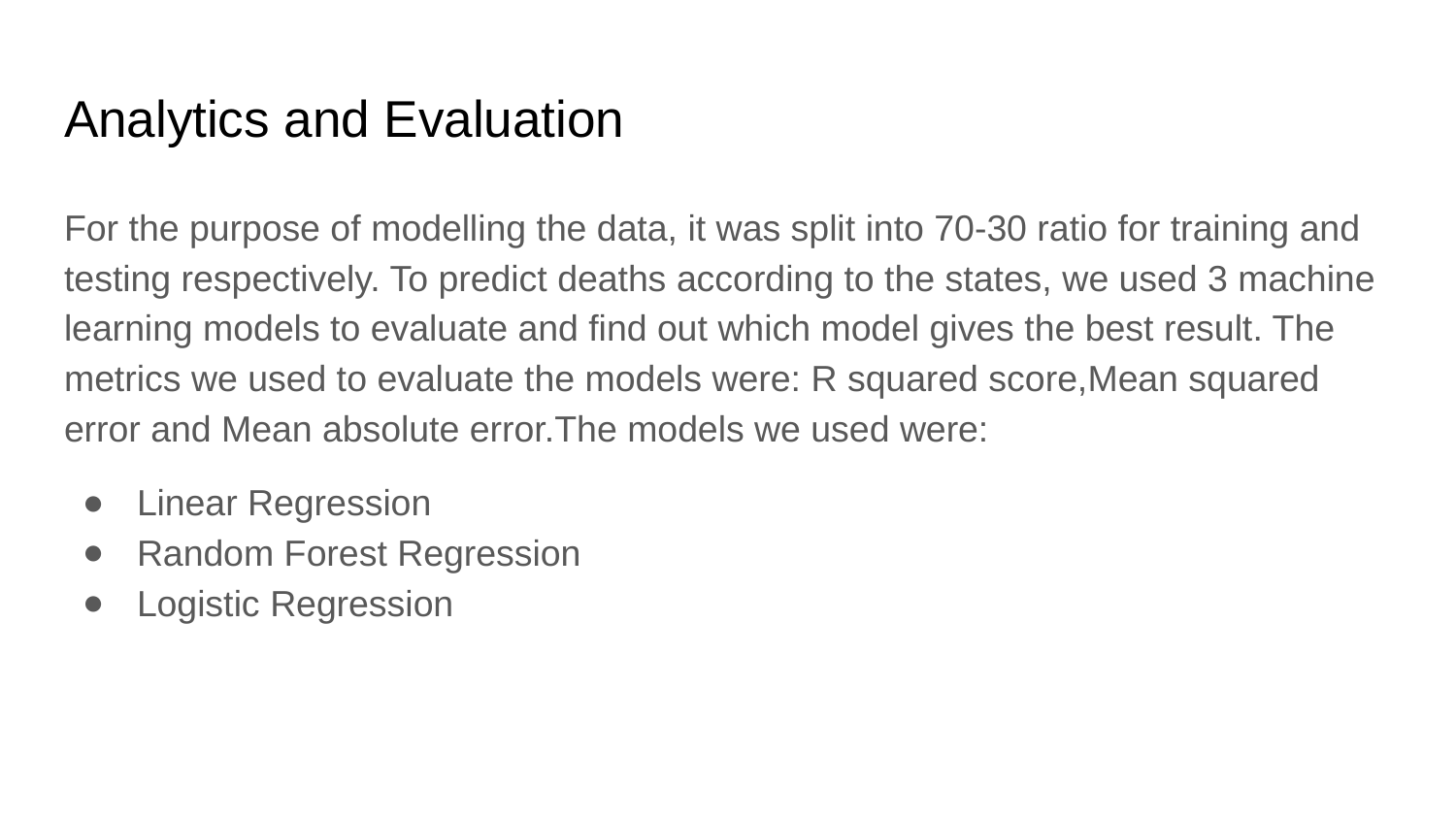

# Analytics and Evaluation
For the purpose of modelling the data, it was split into 70-30 ratio for training and testing respectively. To predict deaths according to the states, we used 3 machine learning models to evaluate and find out which model gives the best result. The metrics we used to evaluate the models were: R squared score,Mean squared error and Mean absolute error.The models we used were:
Linear Regression
Random Forest Regression
Logistic Regression